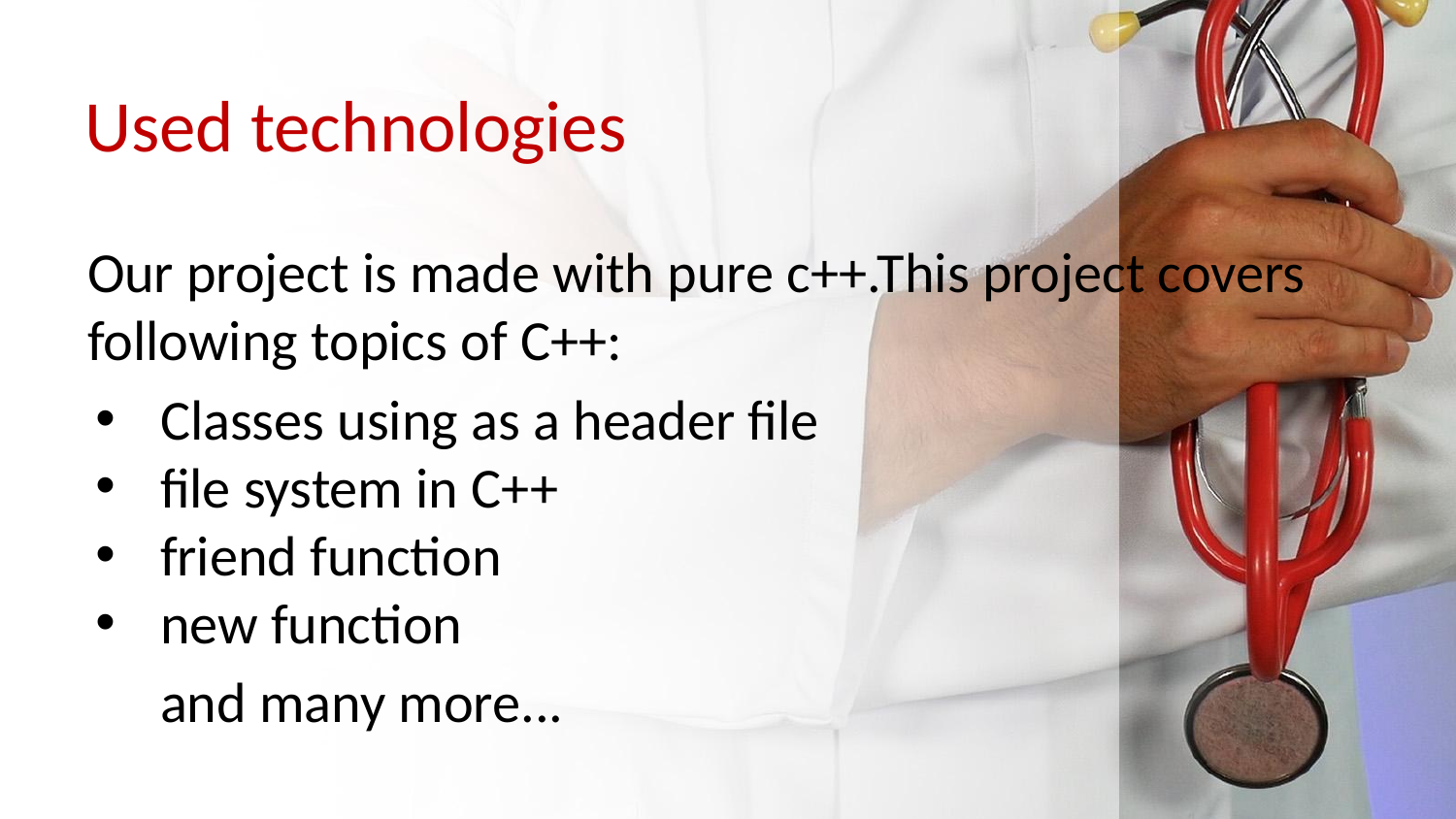

# Used technologies
Our project is made with pure c++.This project covers following topics of C++:
Classes using as a header file
file system in C++
friend function
new function
and many more...